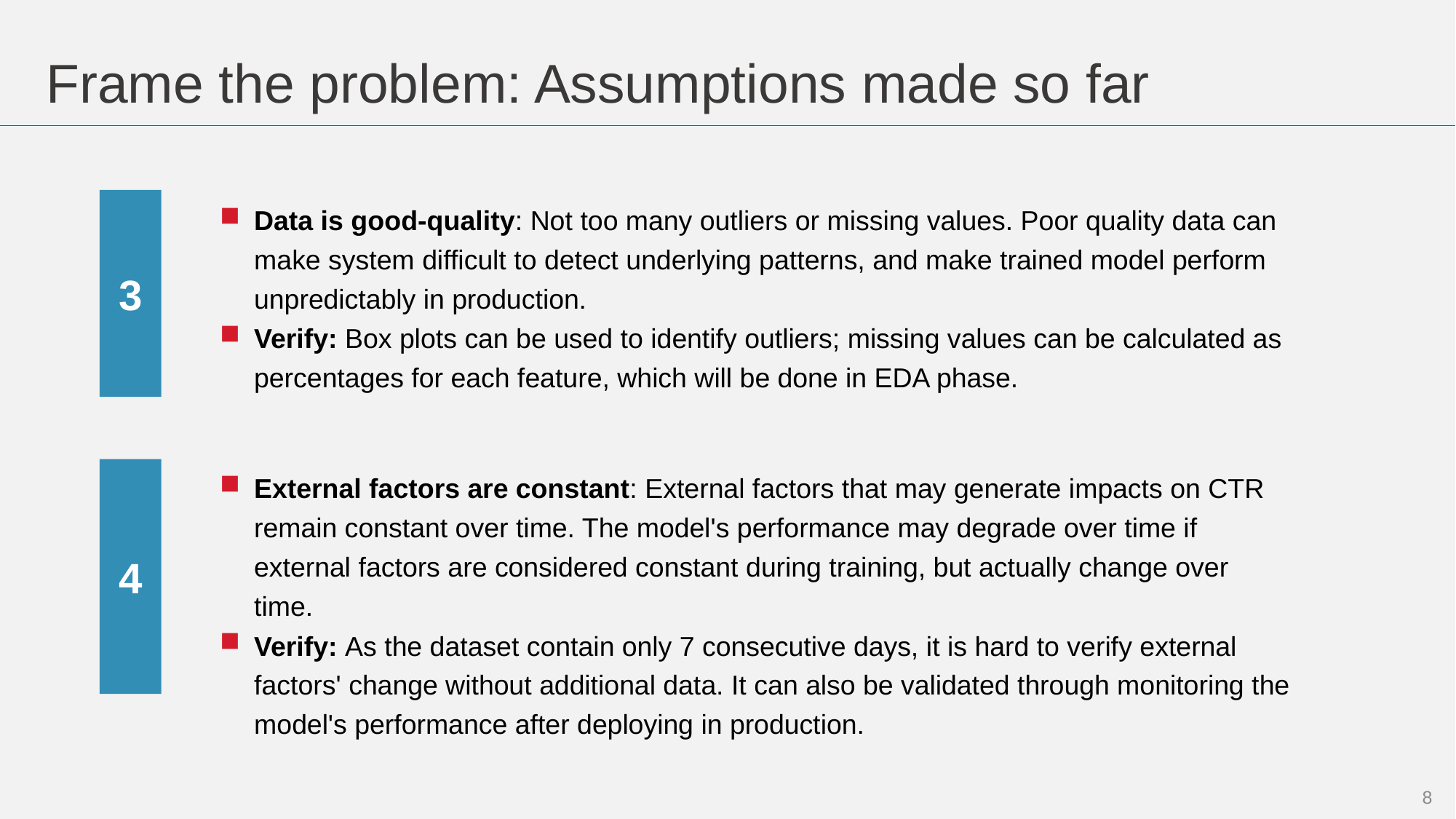

Frame the problem: Assumptions made so far

3
Data is good-quality: Not too many outliers or missing values. Poor quality data can make system difficult to detect underlying patterns, and make trained model perform unpredictably in production.
Verify: Box plots can be used to identify outliers; missing values can be calculated as percentages for each feature, which will be done in EDA phase.
4
External factors are constant: External factors that may generate impacts on CTR remain constant over time. The model's performance may degrade over time if external factors are considered constant during training, but actually change over time.
Verify: As the dataset contain only 7 consecutive days, it is hard to verify external factors' change without additional data. It can also be validated through monitoring the model's performance after deploying in production.
8